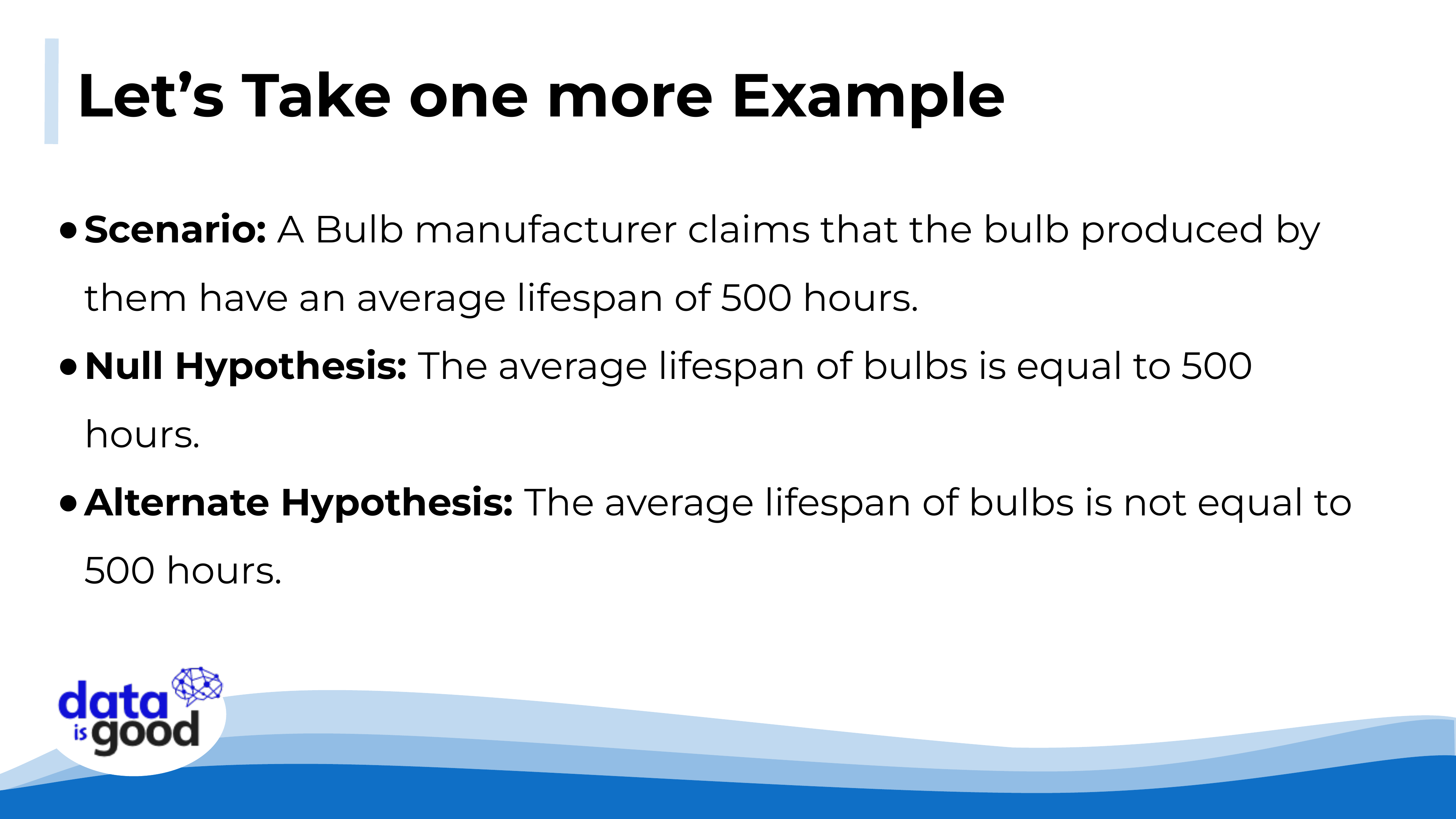

Let’s Take one more Example

Scenario: A Bulb manufacturer claims that the bulb produced by them have an average lifespan of 500 hours.
Null Hypothesis: The average lifespan of bulbs is equal to 500 hours.
Alternate Hypothesis: The average lifespan of bulbs is not equal to 500 hours.